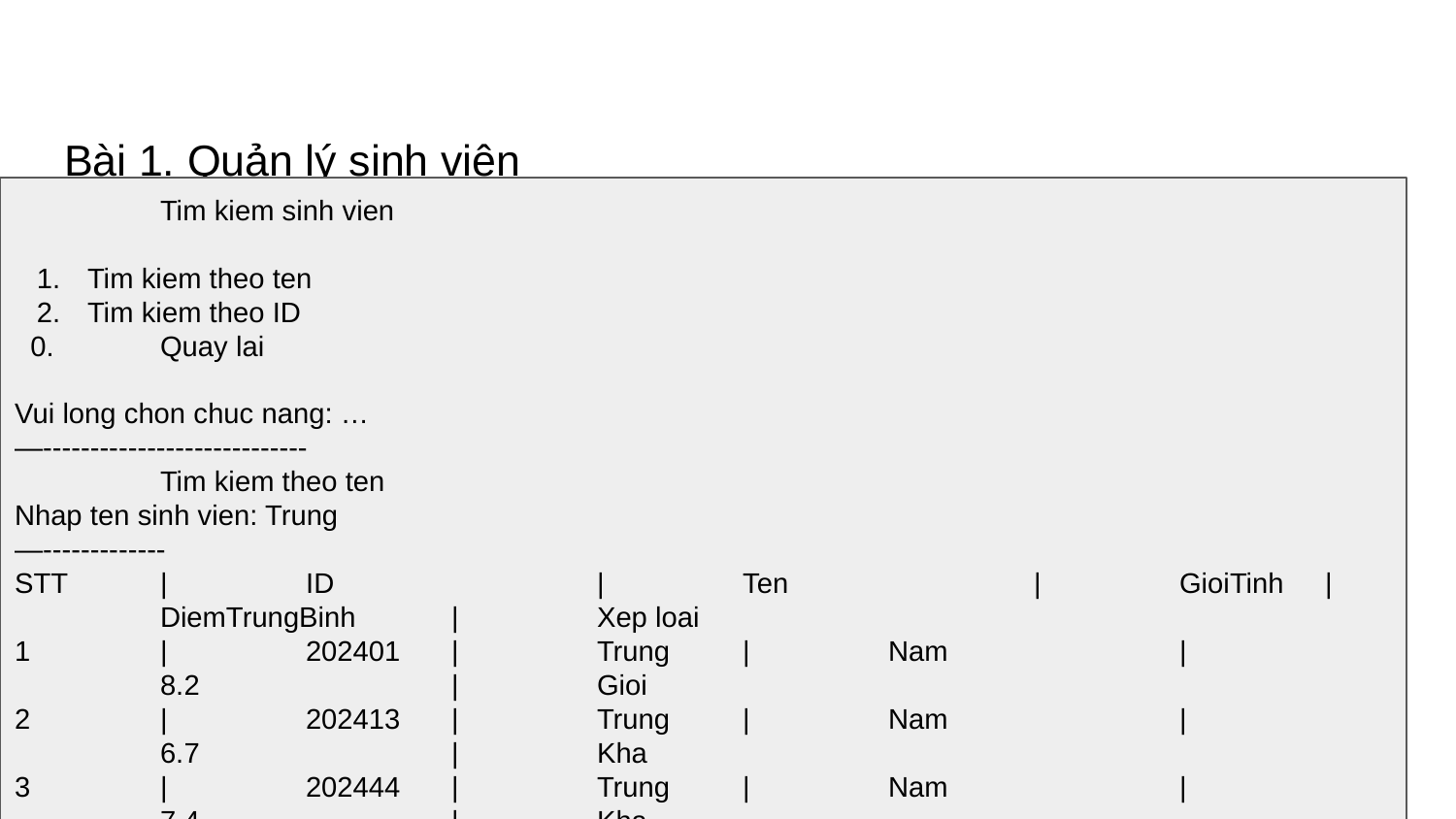

# Bài 1. Quản lý sinh viên
	Tim kiem sinh vien

Tim kiem theo ten
Tim kiem theo ID
  0. 	Quay lai

Vui long chon chuc nang: …
—----------------------------
	Tim kiem theo ten
Nhap ten sinh vien: Trung
—-------------
STT	|	ID		|	Ten		|	GioiTinh	|	DiemTrungBinh	|	Xep loai
1	|	202401	|	Trung	|	Nam		|		8.2		|	Gioi
2	|	202413	|	Trung	|	Nam		|		6.7		|	Kha
3	|	202444	|	Trung	|	Nam		|		7.4		|	Kha
4	|	202489	|	Trung	|	Nam		|		5.1		|	TrungBinh

Tim kiem sinh vien khac
 0.	 Quay lai

Vui long chon chuc nang: …
—----------------------------